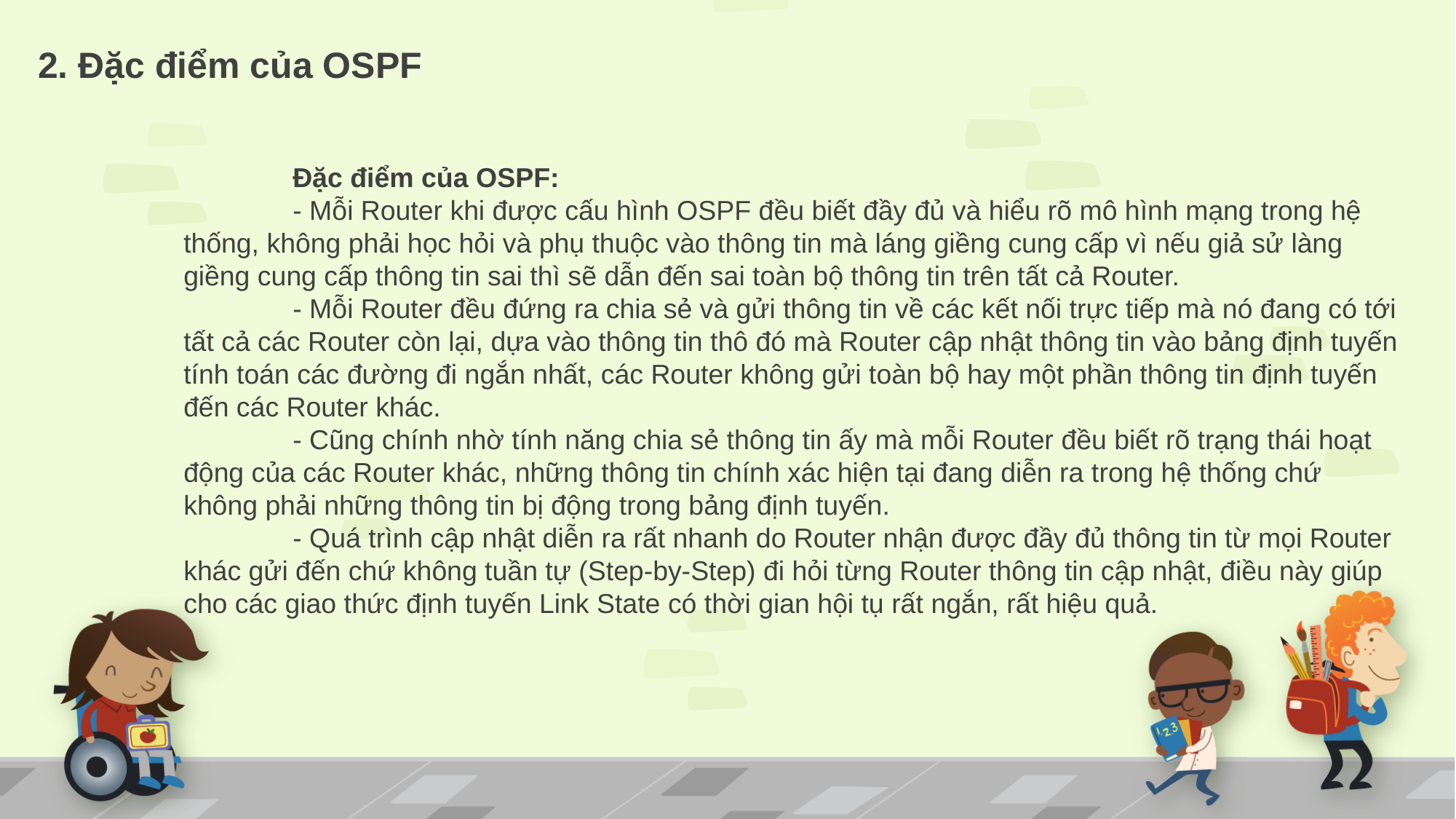

2. Đặc điểm của OSPF
	Đặc điểm của OSPF:
	- Mỗi Router khi được cấu hình OSPF đều biết đầy đủ và hiểu rõ mô hình mạng trong hệ thống, không phải học hỏi và phụ thuộc vào thông tin mà láng giềng cung cấp vì nếu giả sử làng giềng cung cấp thông tin sai thì sẽ dẫn đến sai toàn bộ thông tin trên tất cả Router.
	- Mỗi Router đều đứng ra chia sẻ và gửi thông tin về các kết nối trực tiếp mà nó đang có tới tất cả các Router còn lại, dựa vào thông tin thô đó mà Router cập nhật thông tin vào bảng định tuyến tính toán các đường đi ngắn nhất, các Router không gửi toàn bộ hay một phần thông tin định tuyến đến các Router khác.
	- Cũng chính nhờ tính năng chia sẻ thông tin ấy mà mỗi Router đều biết rõ trạng thái hoạt động của các Router khác, những thông tin chính xác hiện tại đang diễn ra trong hệ thống chứ không phải những thông tin bị động trong bảng định tuyến.
	- Quá trình cập nhật diễn ra rất nhanh do Router nhận được đầy đủ thông tin từ mọi Router khác gửi đến chứ không tuần tự (Step-by-Step) đi hỏi từng Router thông tin cập nhật, điều này giúp cho các giao thức định tuyến Link State có thời gian hội tụ rất ngắn, rất hiệu quả.